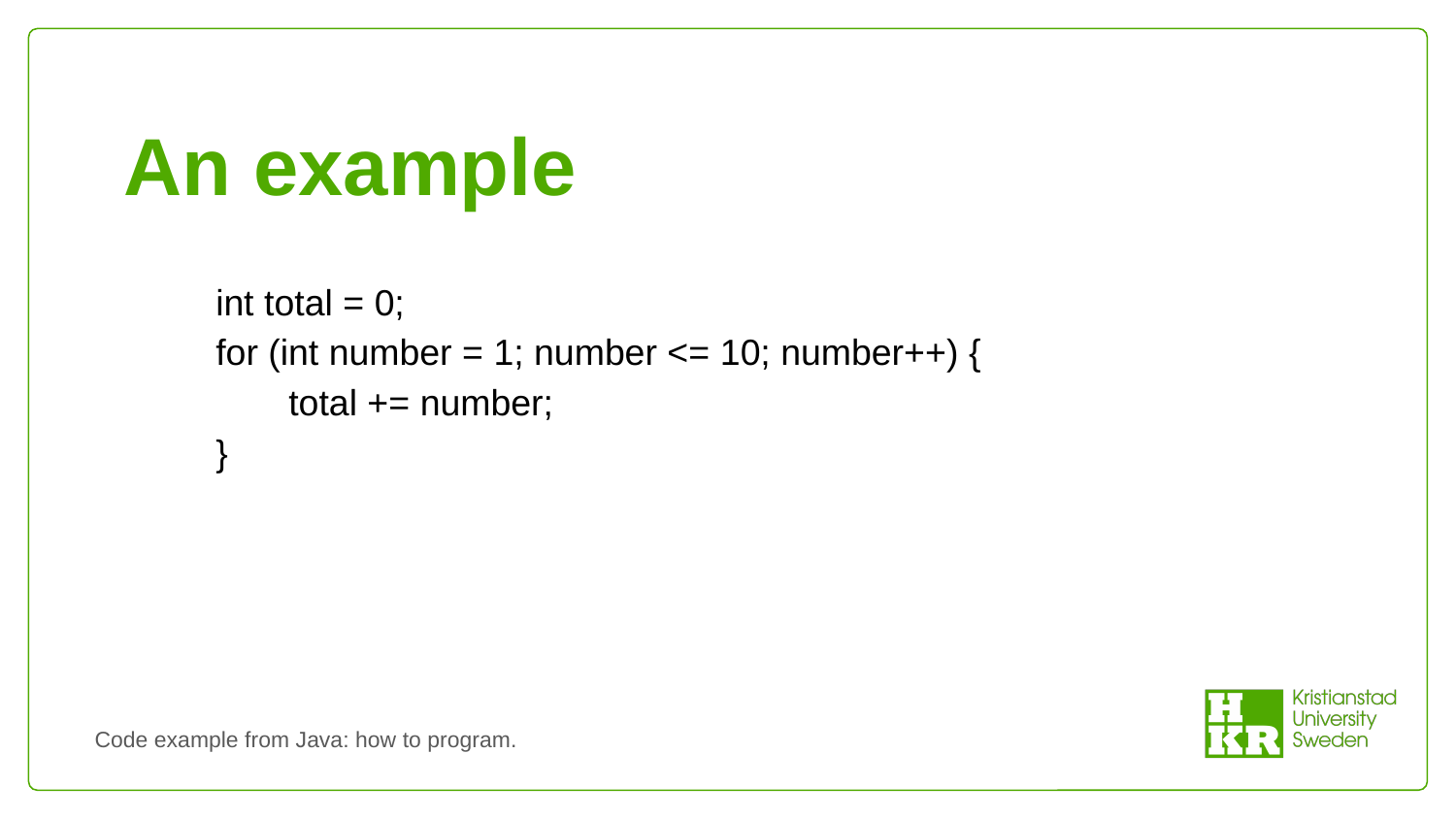

# An example
int total = 0;
for (int number = 1; number <= 10; number++) {
total += number;
}
Code example from Java: how to program.